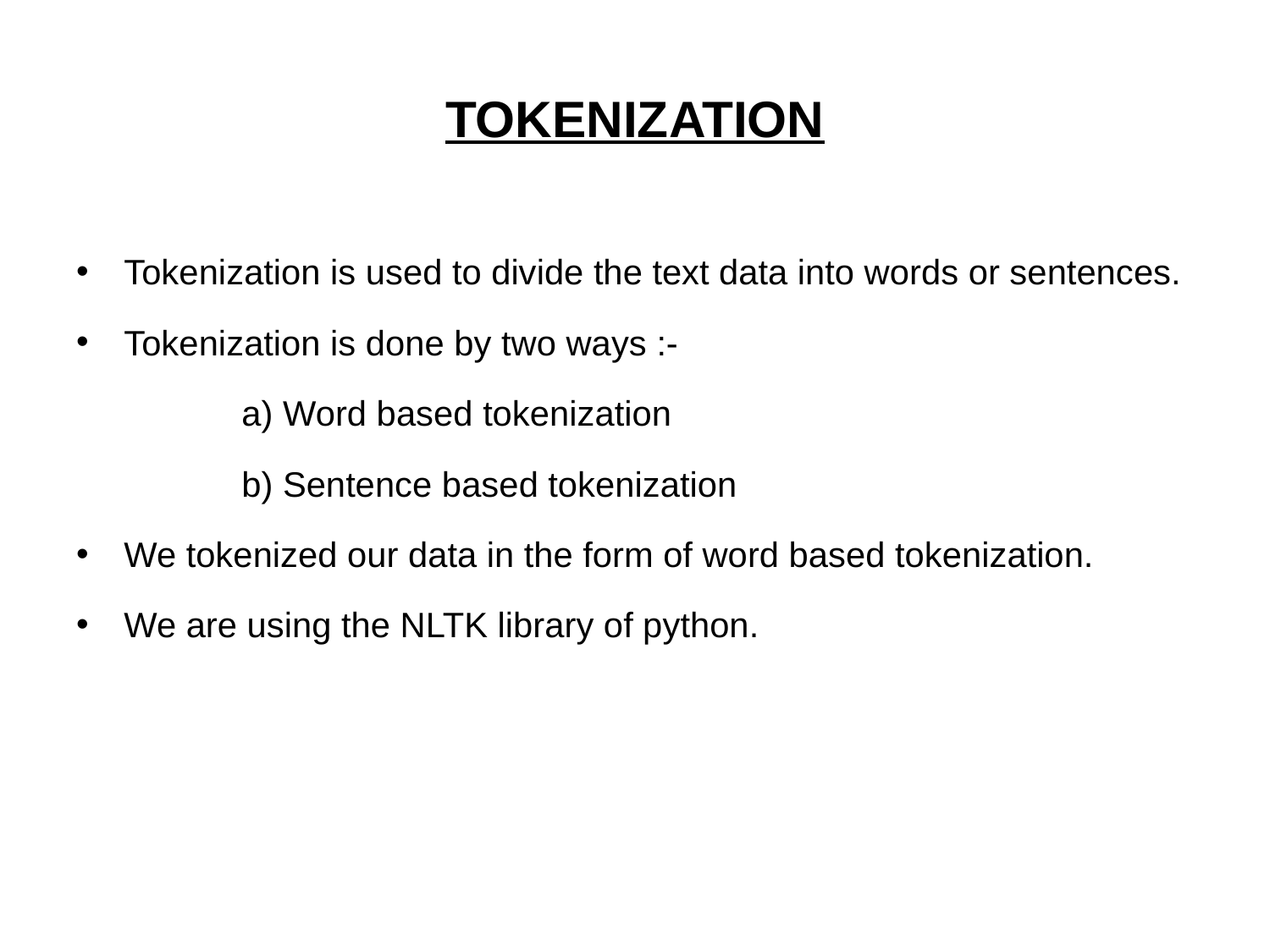

# TOKENIZATION
Tokenization is used to divide the text data into words or sentences.
Tokenization is done by two ways :-
                 a) Word based tokenization
                 b) Sentence based tokenization
We tokenized our data in the form of word based tokenization.
We are using the NLTK library of python.